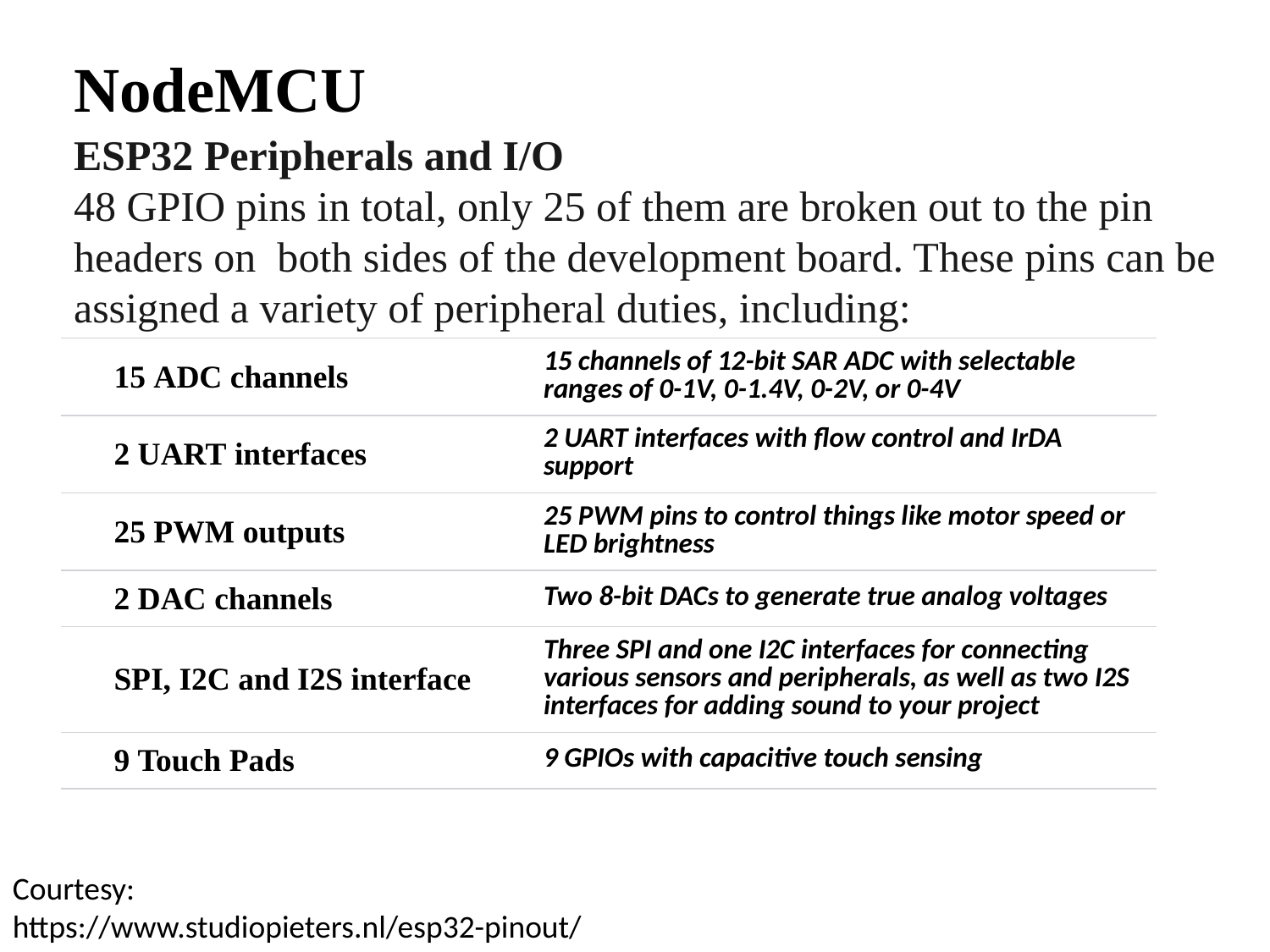

# NodeMCU
ESP32 Peripherals and I/O
48 GPIO pins in total, only 25 of them are broken out to the pin headers on  both sides of the development board. These pins can be assigned a variety of peripheral duties, including:
| 15 ADC channels | 15 channels of 12-bit SAR ADC with selectable ranges of 0-1V, 0-1.4V, 0-2V, or 0-4V |
| --- | --- |
| 2 UART interfaces | 2 UART interfaces with flow control and IrDA support |
| 25 PWM outputs | 25 PWM pins to control things like motor speed or LED brightness |
| 2 DAC channels | Two 8-bit DACs to generate true analog voltages |
| SPI, I2C and I2S interface | Three SPI and one I2C interfaces for connecting various sensors and peripherals, as well as two I2S interfaces for adding sound to your project |
| 9 Touch Pads | 9 GPIOs with capacitive touch sensing |
Courtesy:
https://www.studiopieters.nl/esp32-pinout/